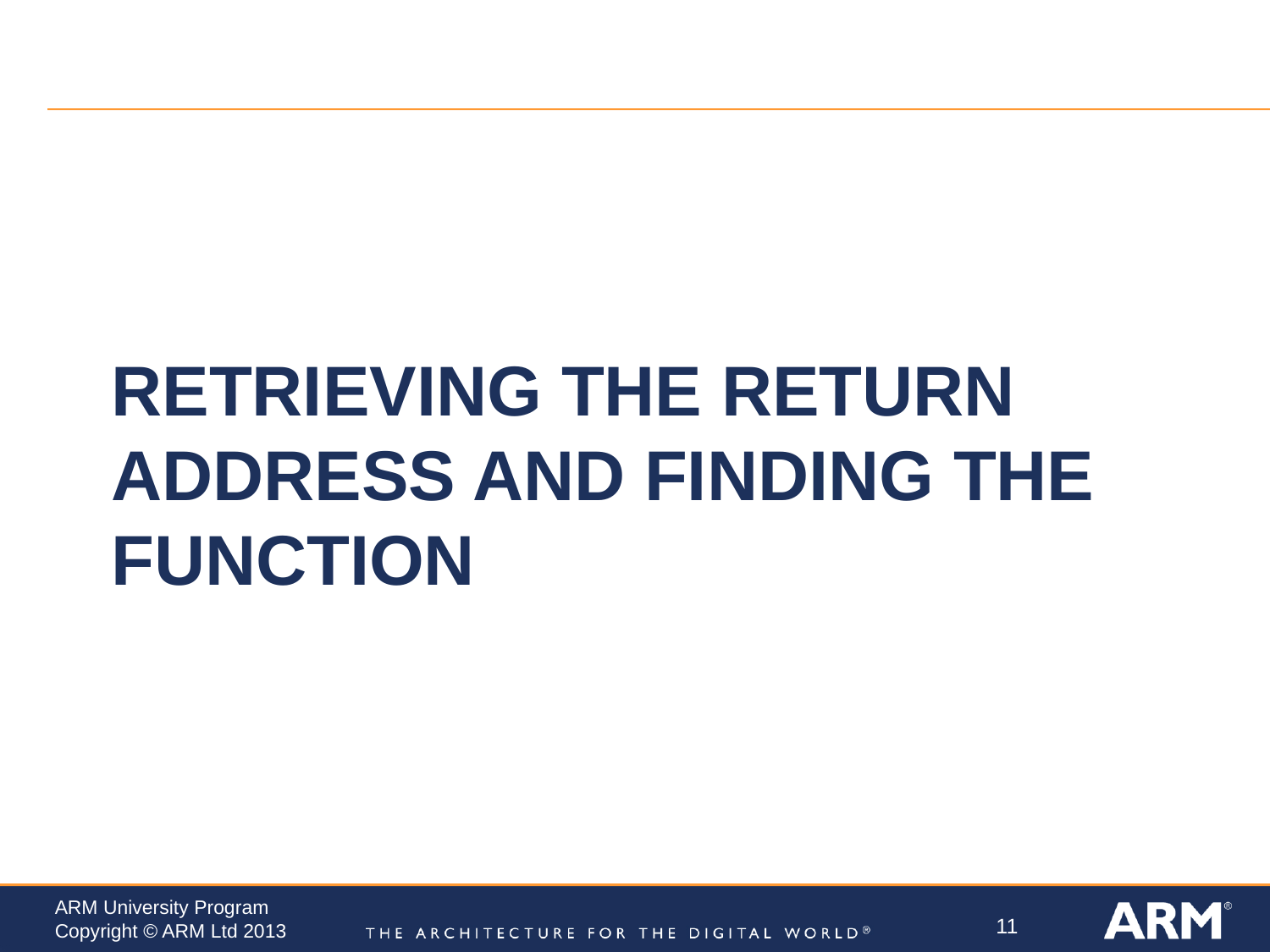

# Retrieving the Return Address and finding the function